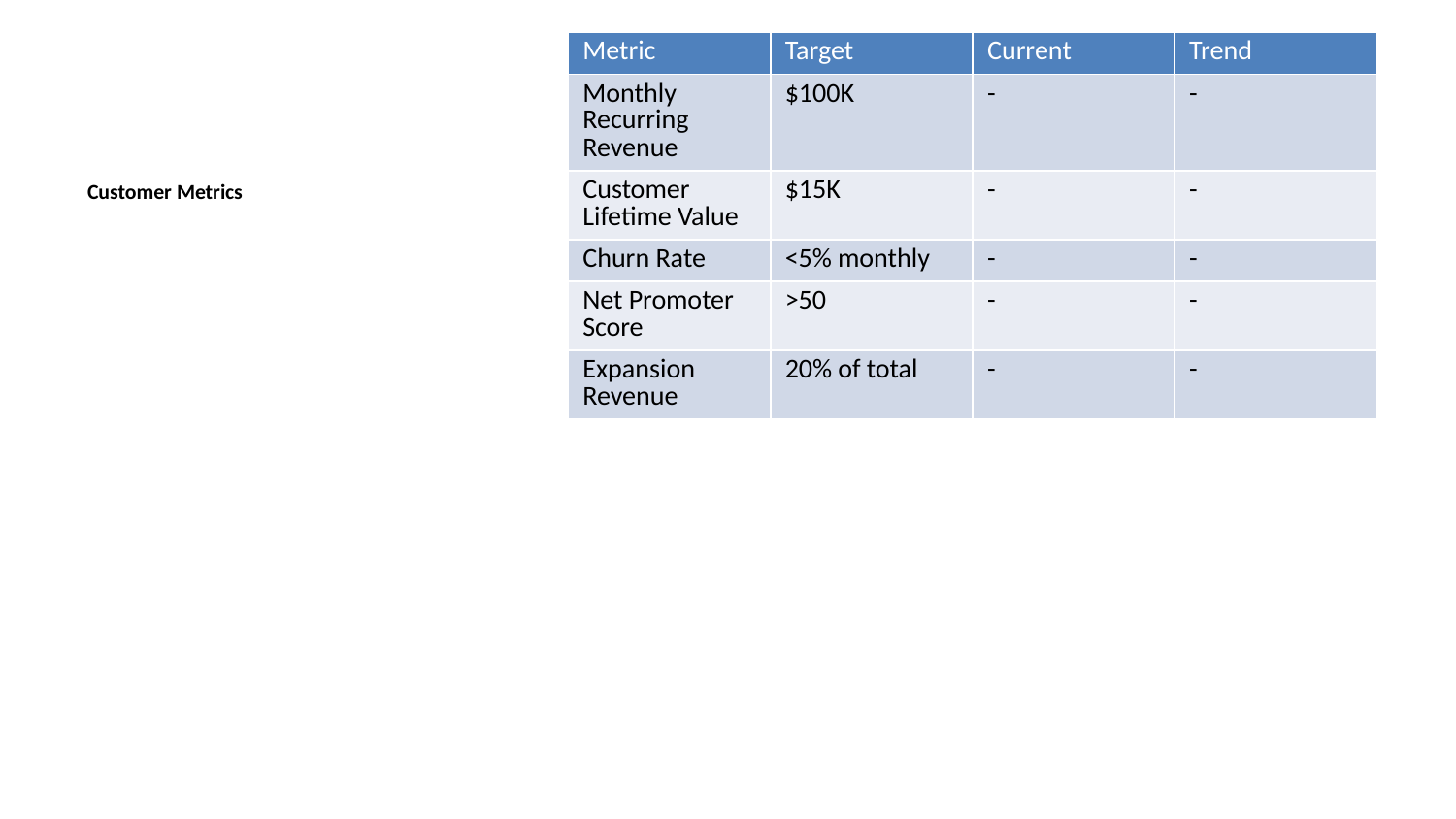

| Metric | Target | Current | Trend |
| --- | --- | --- | --- |
| Monthly Recurring Revenue | $100K | - | - |
| Customer Lifetime Value | $15K | - | - |
| Churn Rate | <5% monthly | - | - |
| Net Promoter Score | >50 | - | - |
| Expansion Revenue | 20% of total | - | - |
Customer Metrics